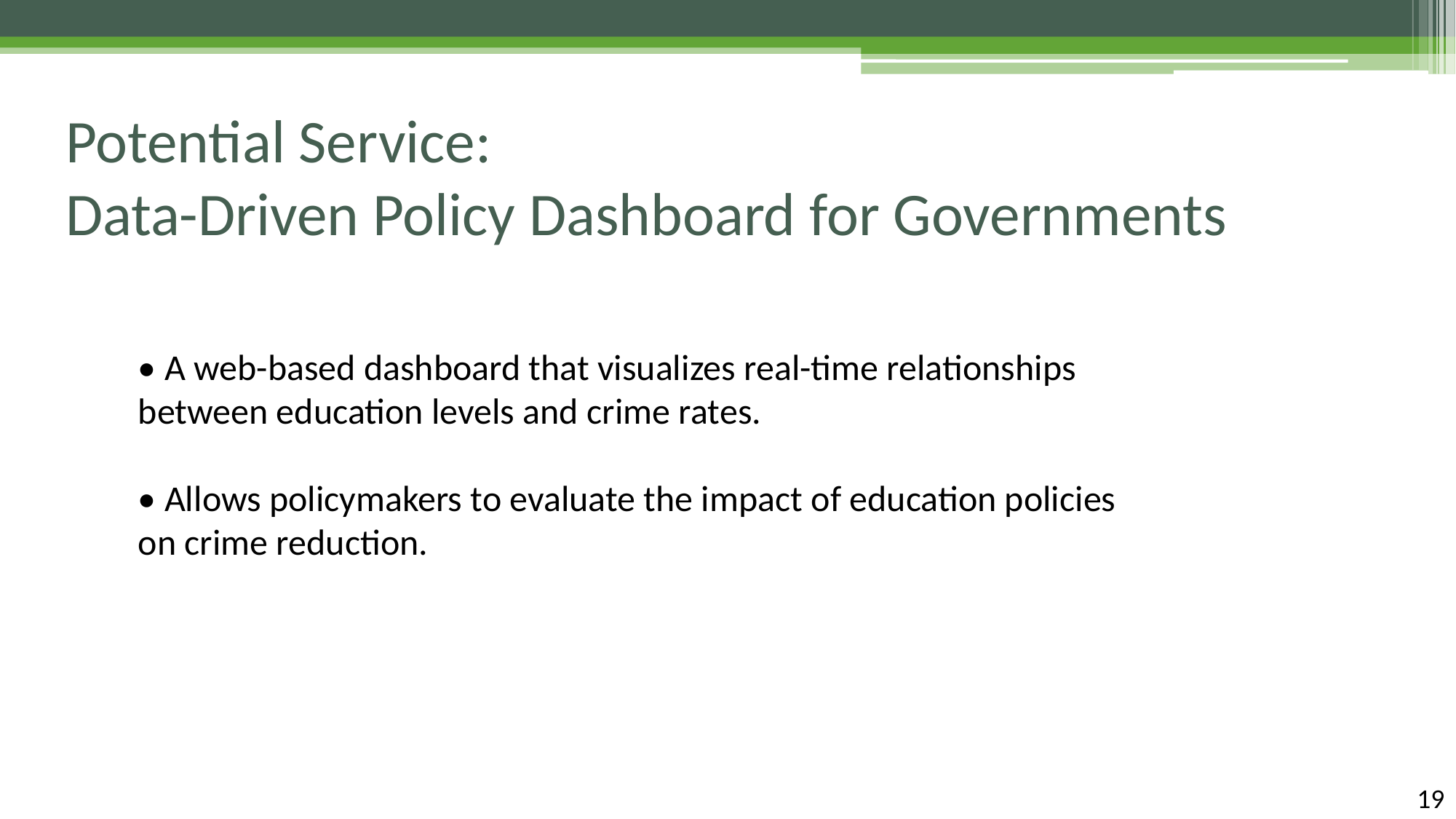

# Potential Service: Data-Driven Policy Dashboard for Governments
• A web-based dashboard that visualizes real-time relationships between education levels and crime rates.

• Allows policymakers to evaluate the impact of education policies on crime reduction.
19